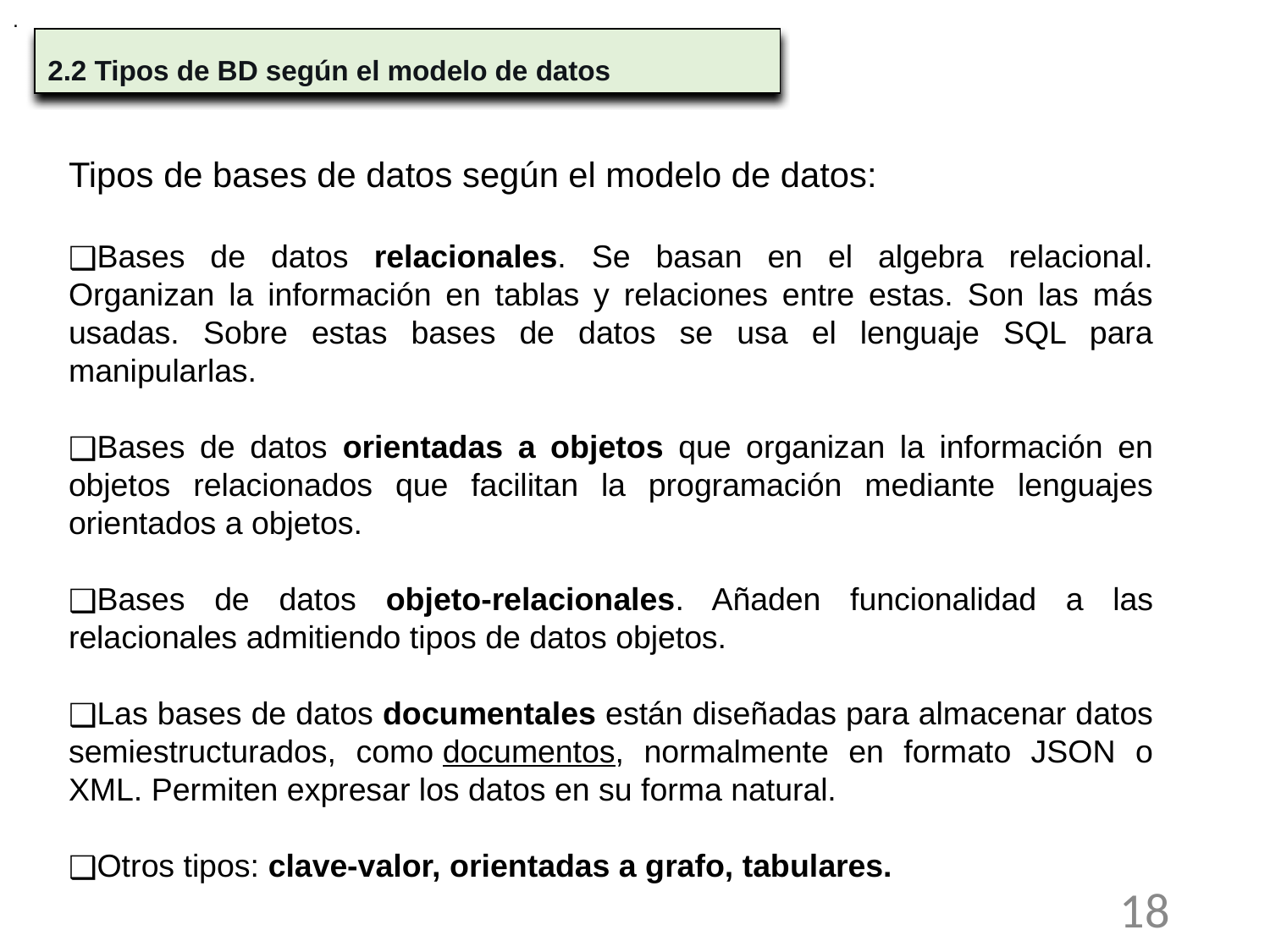

.

2.2 Tipos de BD según el modelo de datos

Tipos de bases de datos según el modelo de datos:

Bases de datos relacionales. Se basan en el algebra relacional. Organizan la información en tablas y relaciones entre estas. Son las más usadas. Sobre estas bases de datos se usa el lenguaje SQL para manipularlas.

Bases de datos orientadas a objetos que organizan la información en objetos relacionados que facilitan la programación mediante lenguajes orientados a objetos.

Bases de datos objeto-relacionales. Añaden funcionalidad a las relacionales admitiendo tipos de datos objetos.

Las bases de datos documentales están diseñadas para almacenar datos semiestructurados, como documentos, normalmente en formato JSON o XML. Permiten expresar los datos en su forma natural.

Otros tipos: clave-valor, orientadas a grafo, tabulares.
18